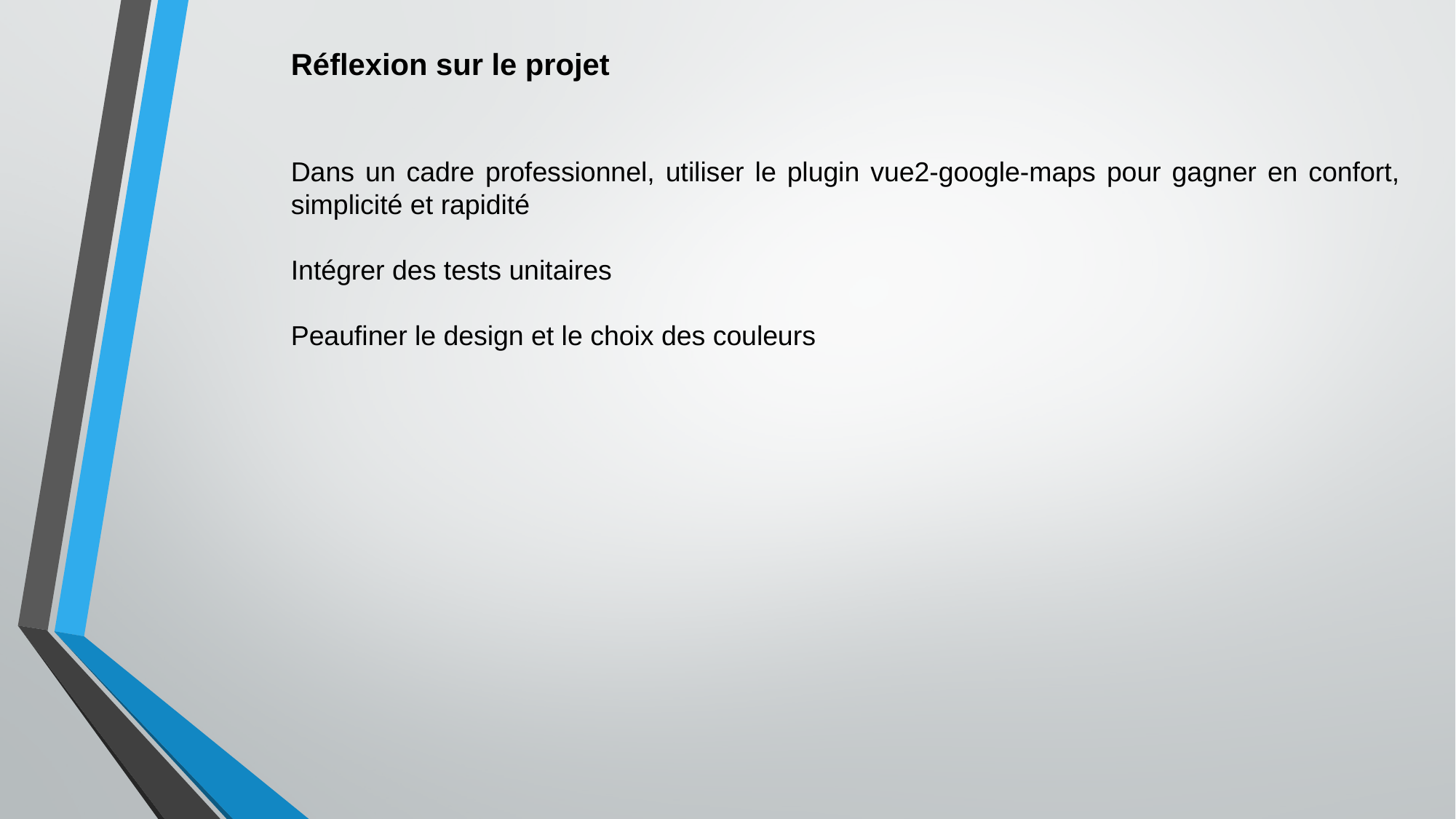

Réflexion sur le projet
Dans un cadre professionnel, utiliser le plugin vue2-google-maps pour gagner en confort, simplicité et rapidité

Intégrer des tests unitaires

Peaufiner le design et le choix des couleurs